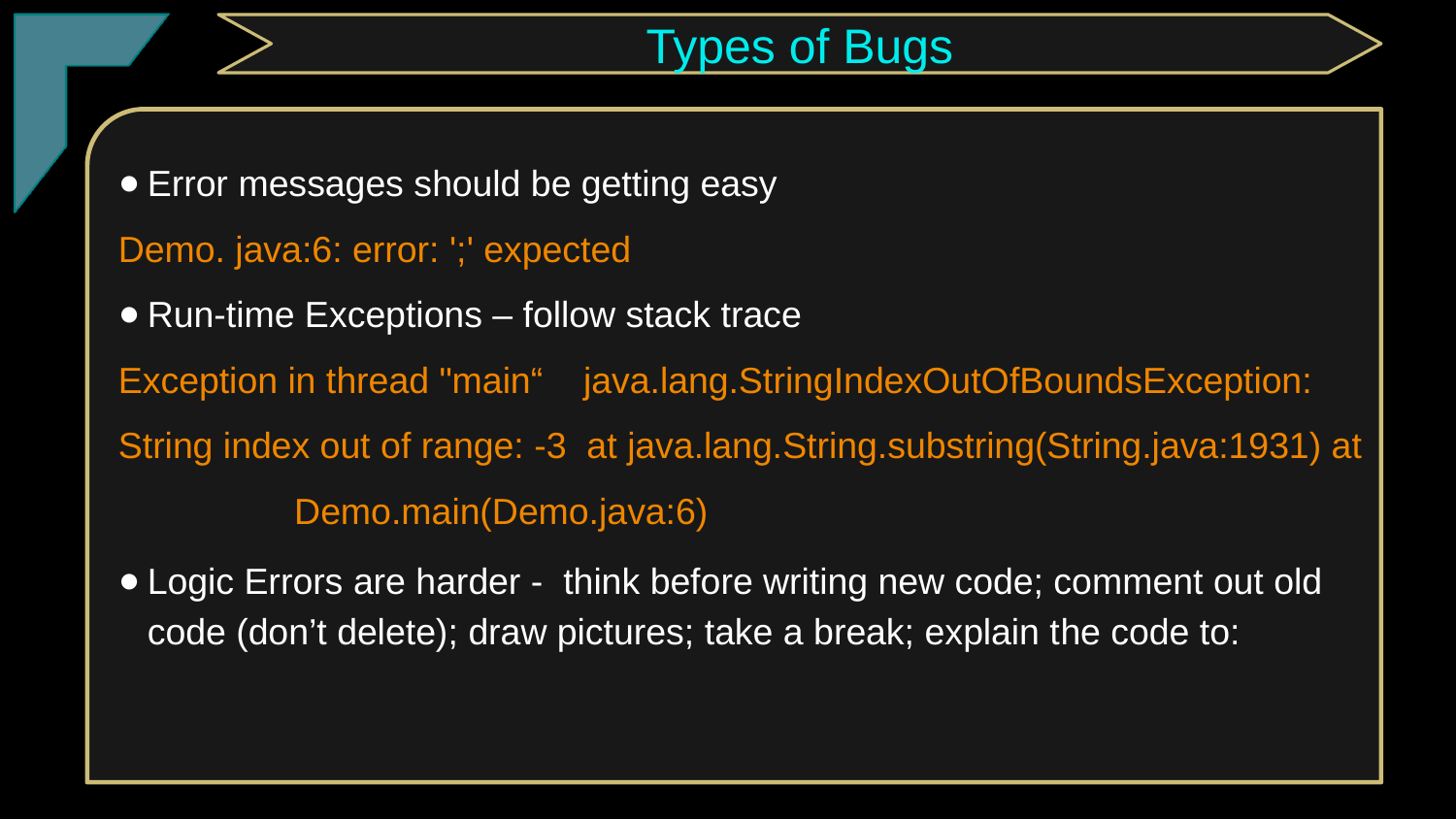

Types of Bugs
Error messages should be getting easy
Demo. java:6: error: ';' expected
Run-time Exceptions – follow stack trace
Exception in thread "main“    java.lang.StringIndexOutOfBoundsException: String index out of range: -3  at java.lang.String.substring(String.java:1931) at 	   Demo.main(Demo.java:6)
Logic Errors are harder -  think before writing new code; comment out old code (don’t delete); draw pictures; take a break; explain the code to: